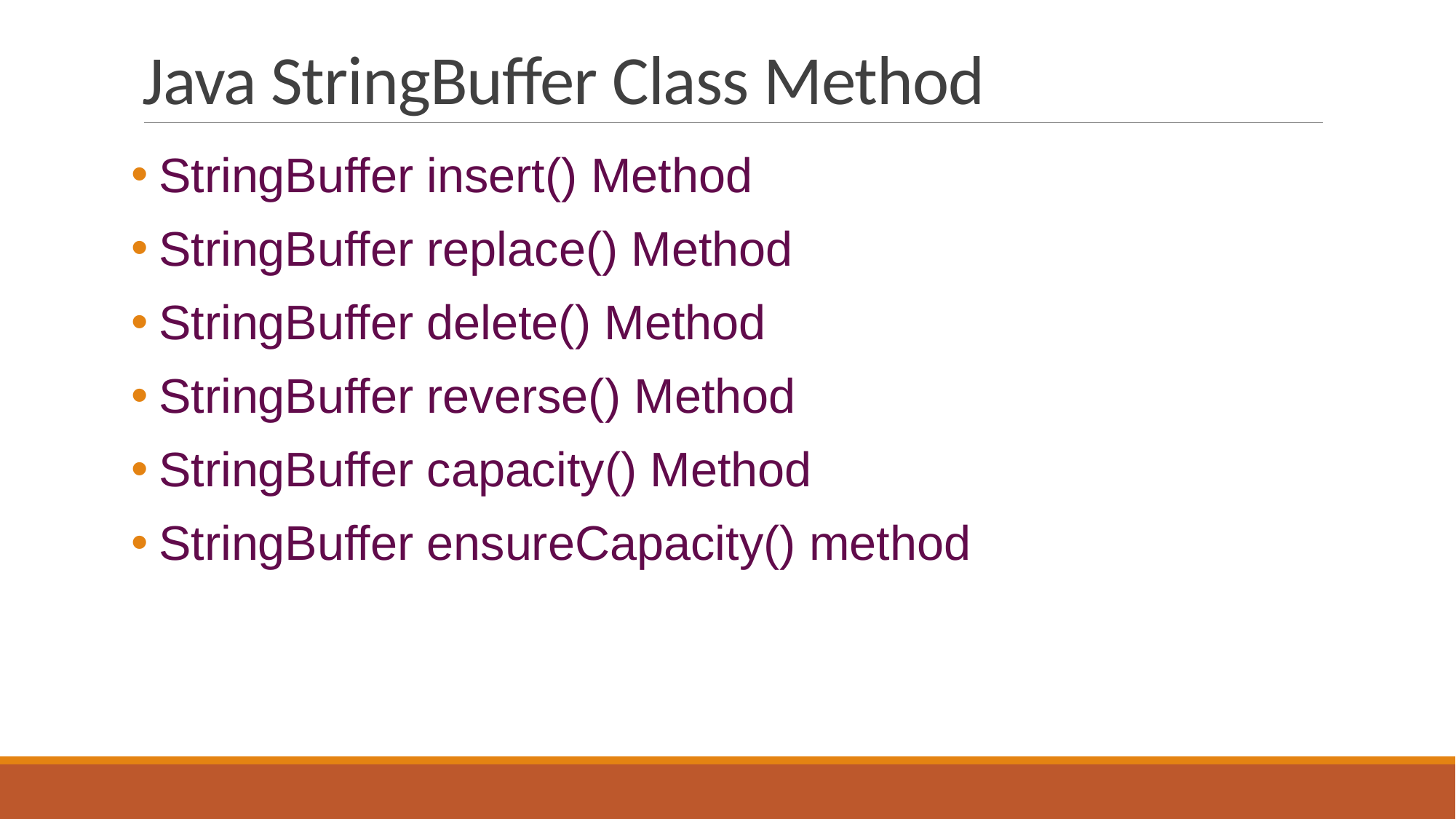

# Java StringBuffer Class Method
 StringBuffer insert() Method
 StringBuffer replace() Method
 StringBuffer delete() Method
 StringBuffer reverse() Method
 StringBuffer capacity() Method
 StringBuffer ensureCapacity() method

35